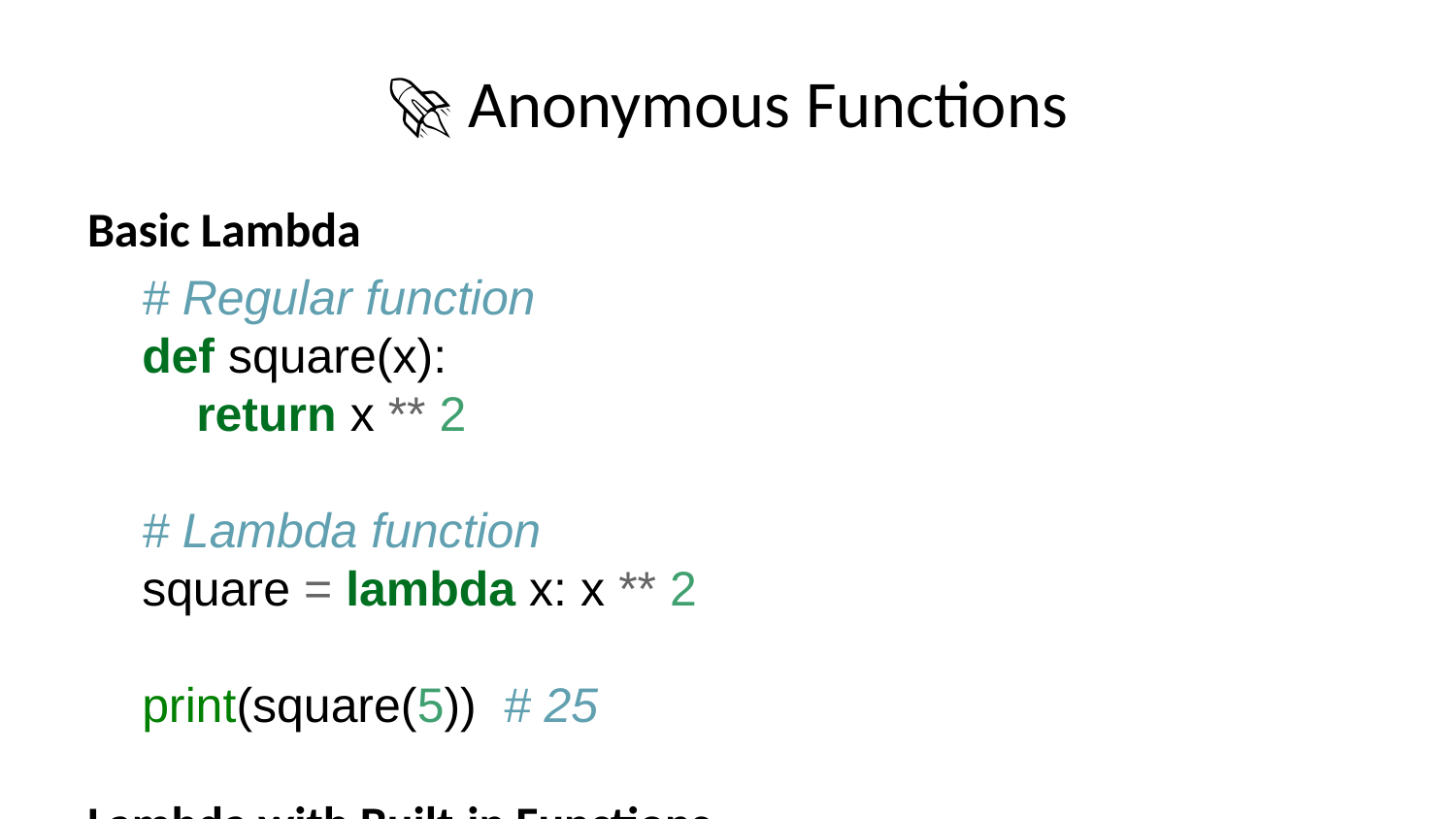

# 🚀 Anonymous Functions
Basic Lambda
# Regular function def square(x): return x ** 2 # Lambda function square = lambda x: x ** 2 print(square(5))  # 25
Lambda with Built-in Functions
numbers = [1, 2, 3, 4, 5]
# Map with lambda
squares = list(map(lambda x: x**2, numbers))
# Filter with lambda
evens = list(filter(lambda x: x % 2 == 0, numbers))
# Sort with lambda
sorted_by_abs = sorted([-3, 1, -2, 4], key=lambda x: abs(x))